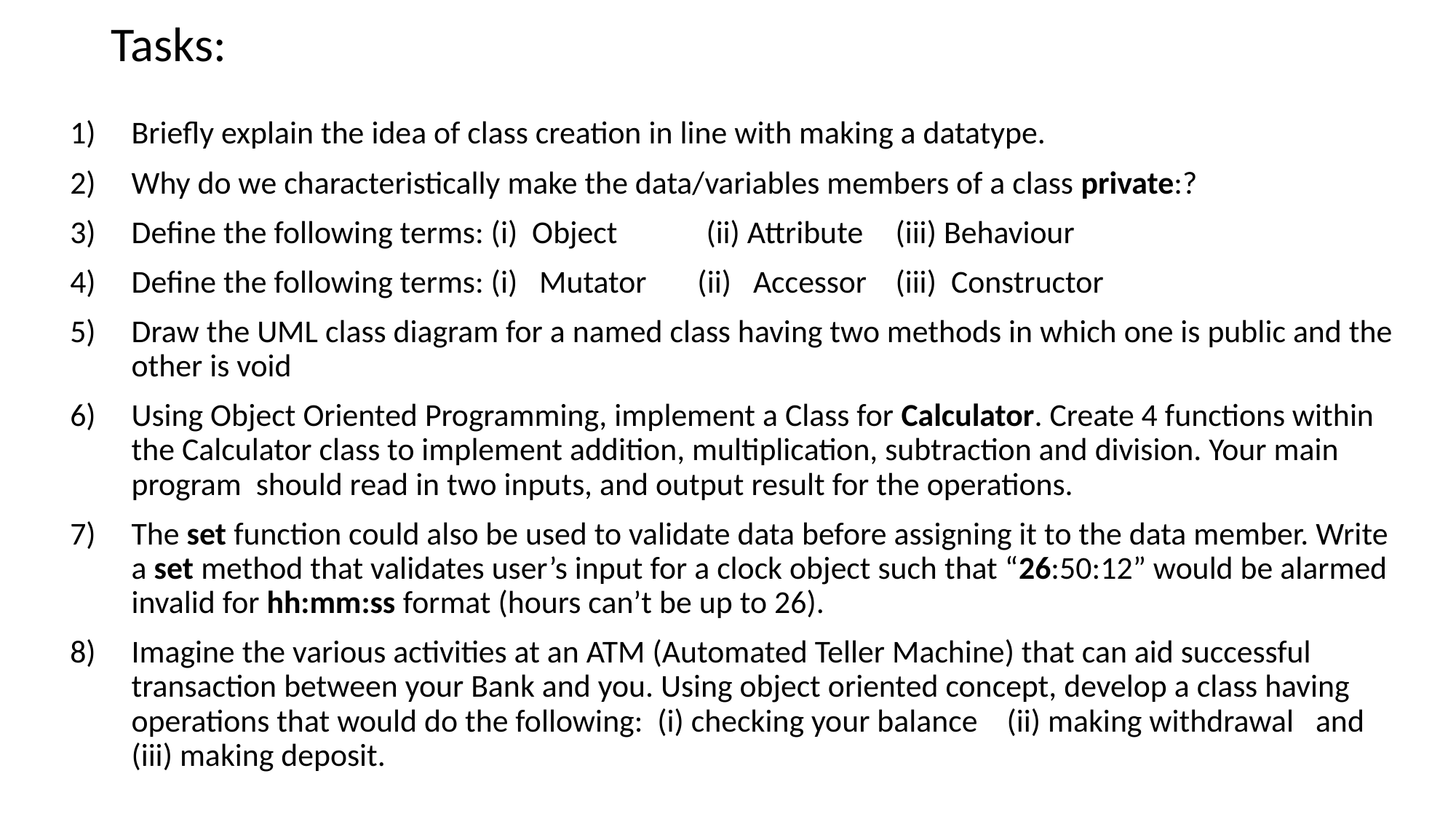

# Tasks:
Briefly explain the idea of class creation in line with making a datatype.
Why do we characteristically make the data/variables members of a class private:?
Define the following terms: (i)  Object	    (ii) Attribute	(iii) Behaviour
Define the following terms: (i)   Mutator       (ii)   Accessor	(iii)  Constructor
Draw the UML class diagram for a named class having two methods in which one is public and the other is void
Using Object Oriented Programming, implement a Class for Calculator. Create 4 functions within the Calculator class to implement addition, multiplication, subtraction and division. Your main program  should read in two inputs, and output result for the operations.
The set function could also be used to validate data before assigning it to the data member. Write a set method that validates user’s input for a clock object such that “26:50:12” would be alarmed invalid for hh:mm:ss format (hours can’t be up to 26).
Imagine the various activities at an ATM (Automated Teller Machine) that can aid successful transaction between your Bank and you. Using object oriented concept, develop a class having operations that would do the following:  (i) checking your balance    (ii) making withdrawal   and (iii) making deposit.